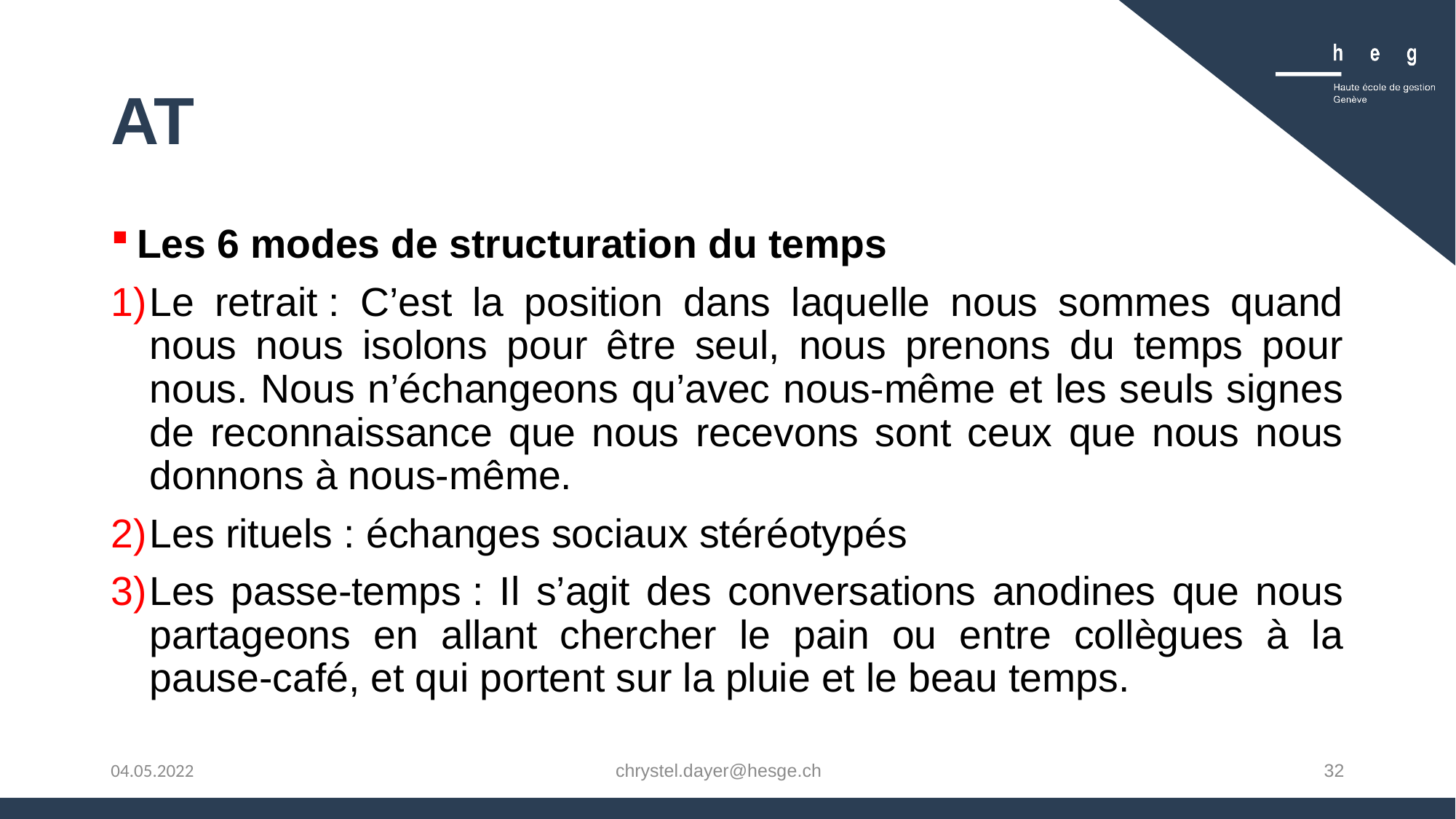

# AT
Les 6 modes de structuration du temps
Le retrait : C’est la position dans laquelle nous sommes quand nous nous isolons pour être seul, nous prenons du temps pour nous. Nous n’échangeons qu’avec nous-même et les seuls signes de reconnaissance que nous recevons sont ceux que nous nous donnons à nous-même.
Les rituels : échanges sociaux stéréotypés
Les passe-temps : Il s’agit des conversations anodines que nous partageons en allant chercher le pain ou entre collègues à la pause-café, et qui portent sur la pluie et le beau temps.

chrystel.dayer@hesge.ch
32